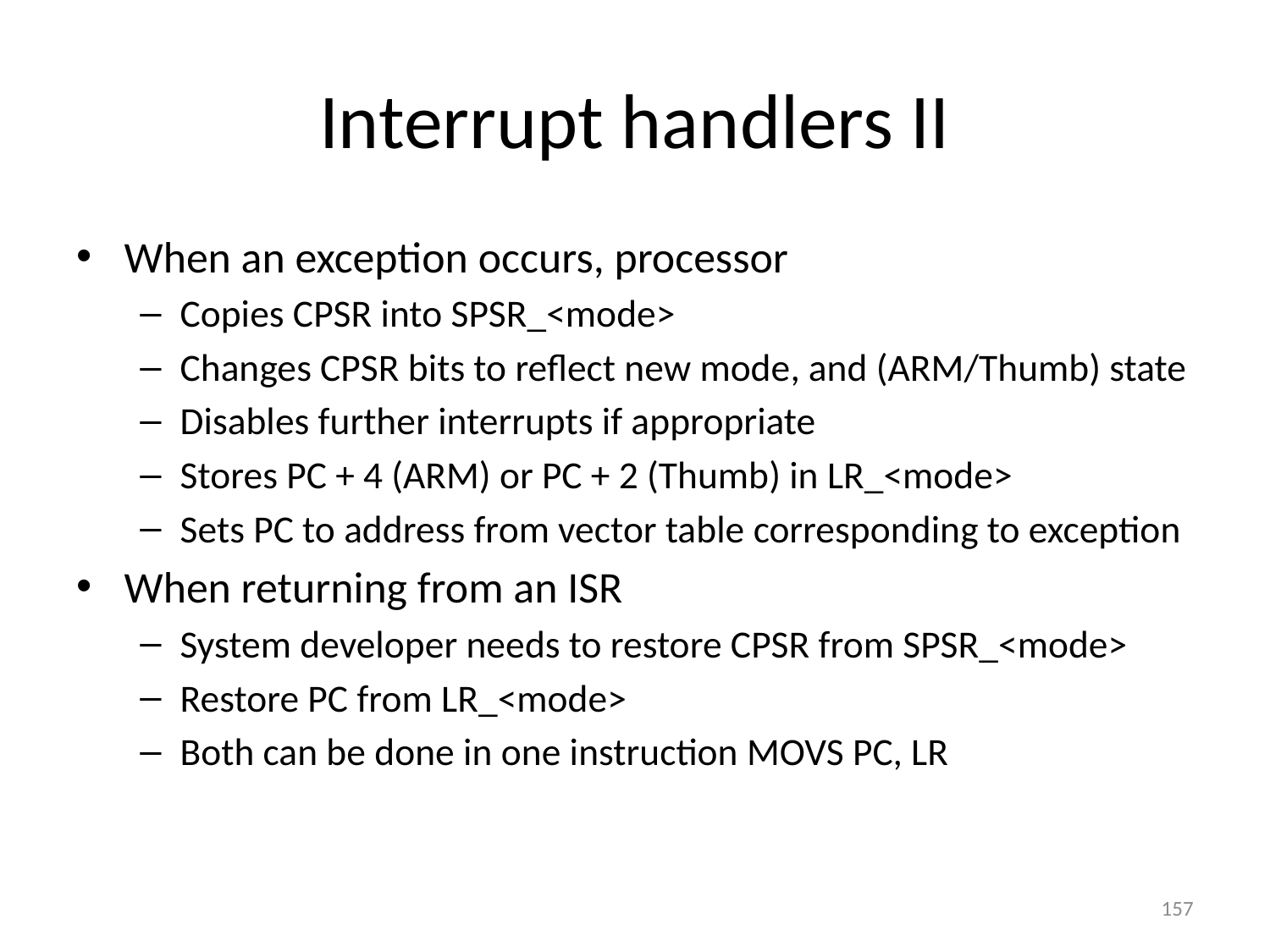

# Interrupt handlers II
When an exception occurs, processor
Copies CPSR into SPSR_<mode>
Changes CPSR bits to reflect new mode, and (ARM/Thumb) state
Disables further interrupts if appropriate
Stores PC + 4 (ARM) or PC + 2 (Thumb) in LR_<mode>
Sets PC to address from vector table corresponding to exception
When returning from an ISR
System developer needs to restore CPSR from SPSR_<mode>
Restore PC from LR_<mode>
Both can be done in one instruction MOVS PC, LR
157